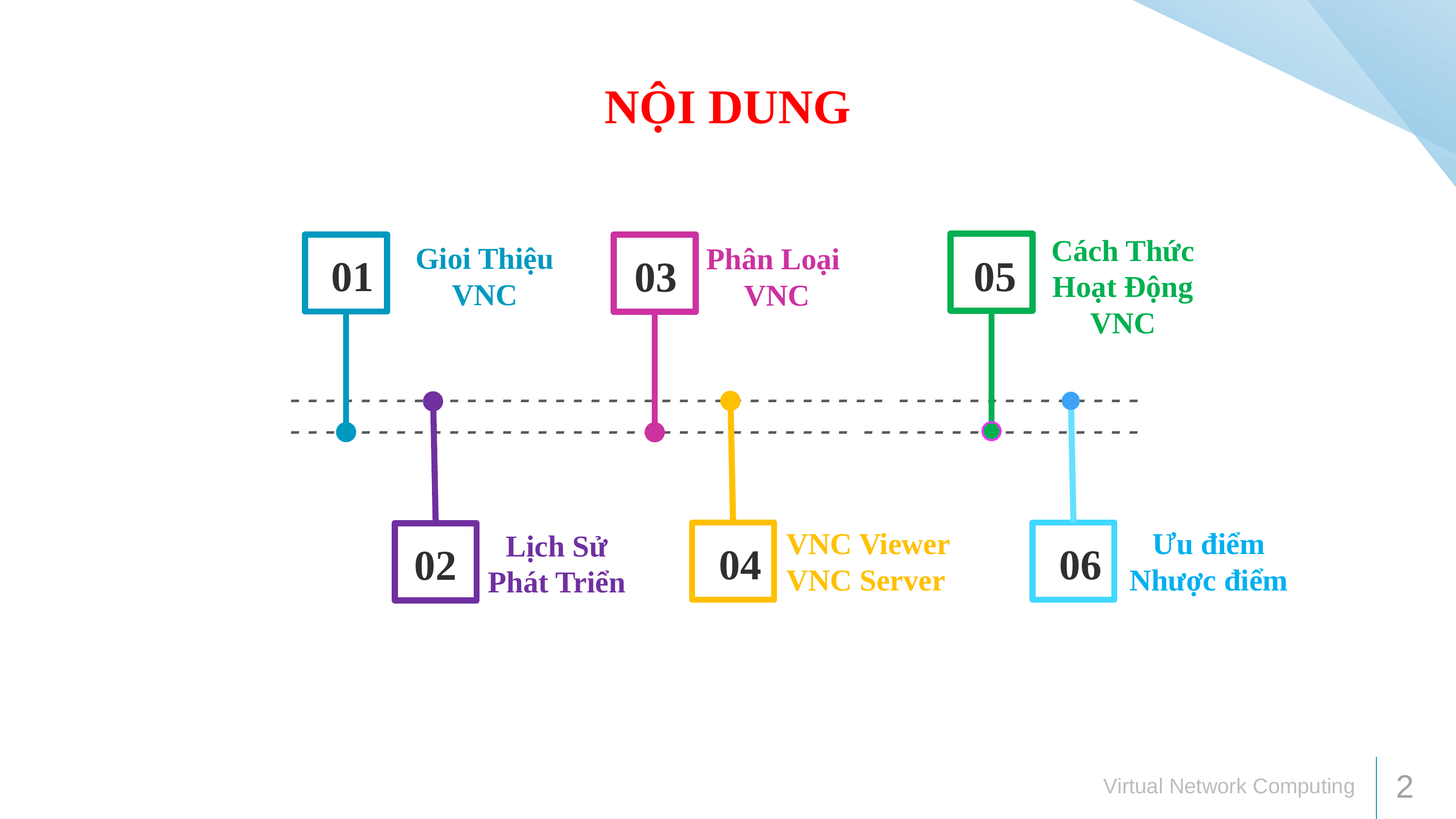

NỘI DUNG
Cách Thức Hoạt Động VNC

Gioi Thiệu VNC
Phân Loại
VNC
01
05
03
- - - - - - - - - - - - - - - - - - - - - - - - - - - - - - - - - -  - - - - - - - - - - - - - - - - - - - - - - - - - - - - - - - - - - - - - - - - - - - - - -  - - - - - - - - - - - - - - - -

Ưu điểm
Nhược điểm
VNC Viewer
VNC Server

Lịch Sử Phát Triển

04
06
02
Virtual Network Computing
2